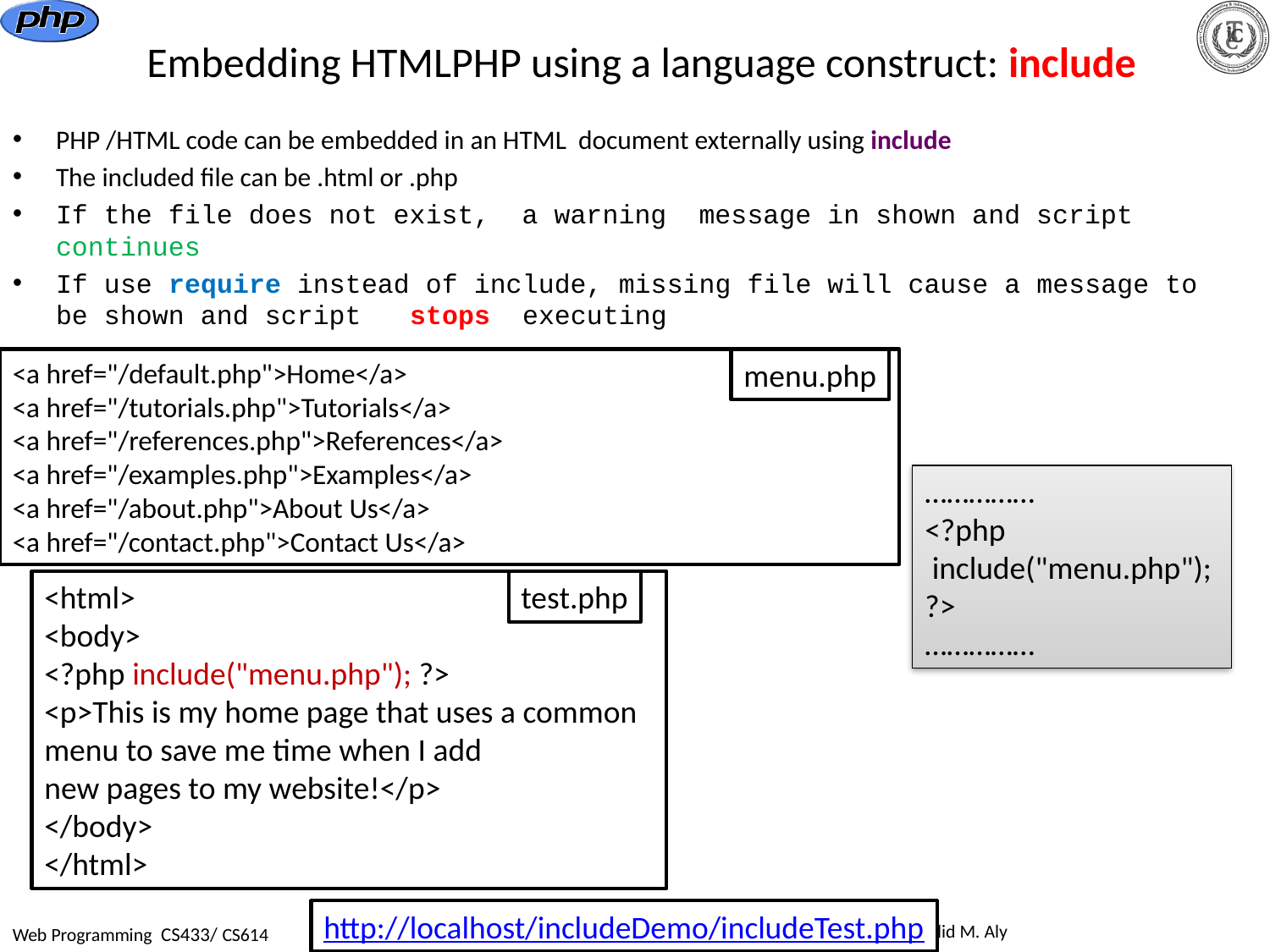

# Embedding HTMLPHP using a language construct: include
PHP /HTML code can be embedded in an HTML  document externally using include
The included file can be .html or .php
If the file does not exist,  a warning  message in shown and script continues
If use require instead of include, missing file will cause a message to be shown and script   stops  executing
<a href="/default.php">Home</a>
<a href="/tutorials.php">Tutorials</a>
<a href="/references.php">References</a>
<a href="/examples.php">Examples</a>
<a href="/about.php">About Us</a>
<a href="/contact.php">Contact Us</a>
menu.php
……………
<?php
 include("menu.php");
?>
……………
<html>
<body>
<?php include("menu.php"); ?>
<p>This is my home page that uses a common menu to save me time when I add
new pages to my website!</p>
</body>
</html>
test.php
http://localhost/includeDemo/includeTest.php